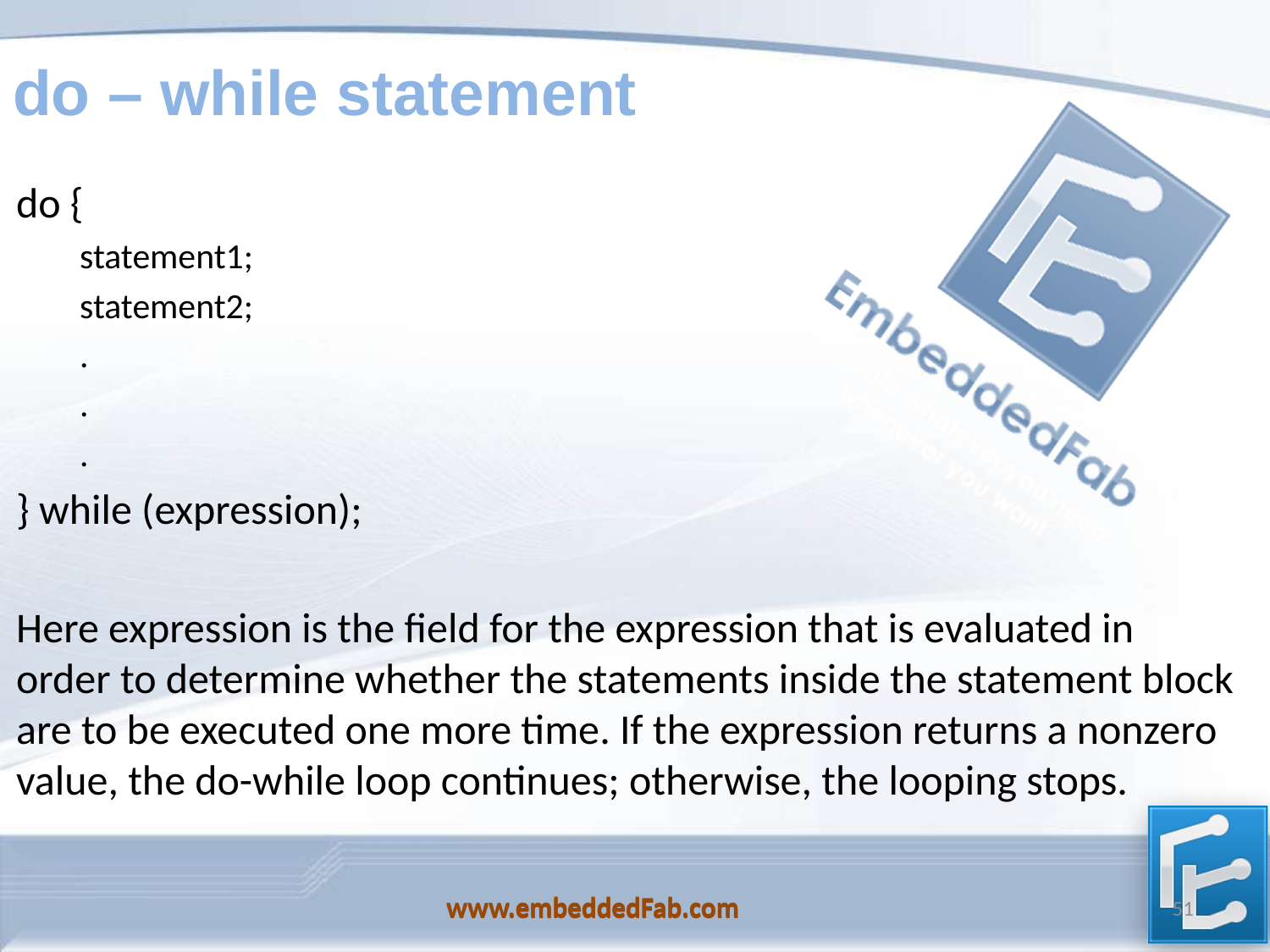

# do – while statement
do {
statement1;
statement2;
.
.
.
} while (expression);

Here expression is the field for the expression that is evaluated in order to determine whether the statements inside the statement block are to be executed one more time. If the expression returns a nonzero value, the do-while loop continues; otherwise, the looping stops.

www.embeddedFab.com
51